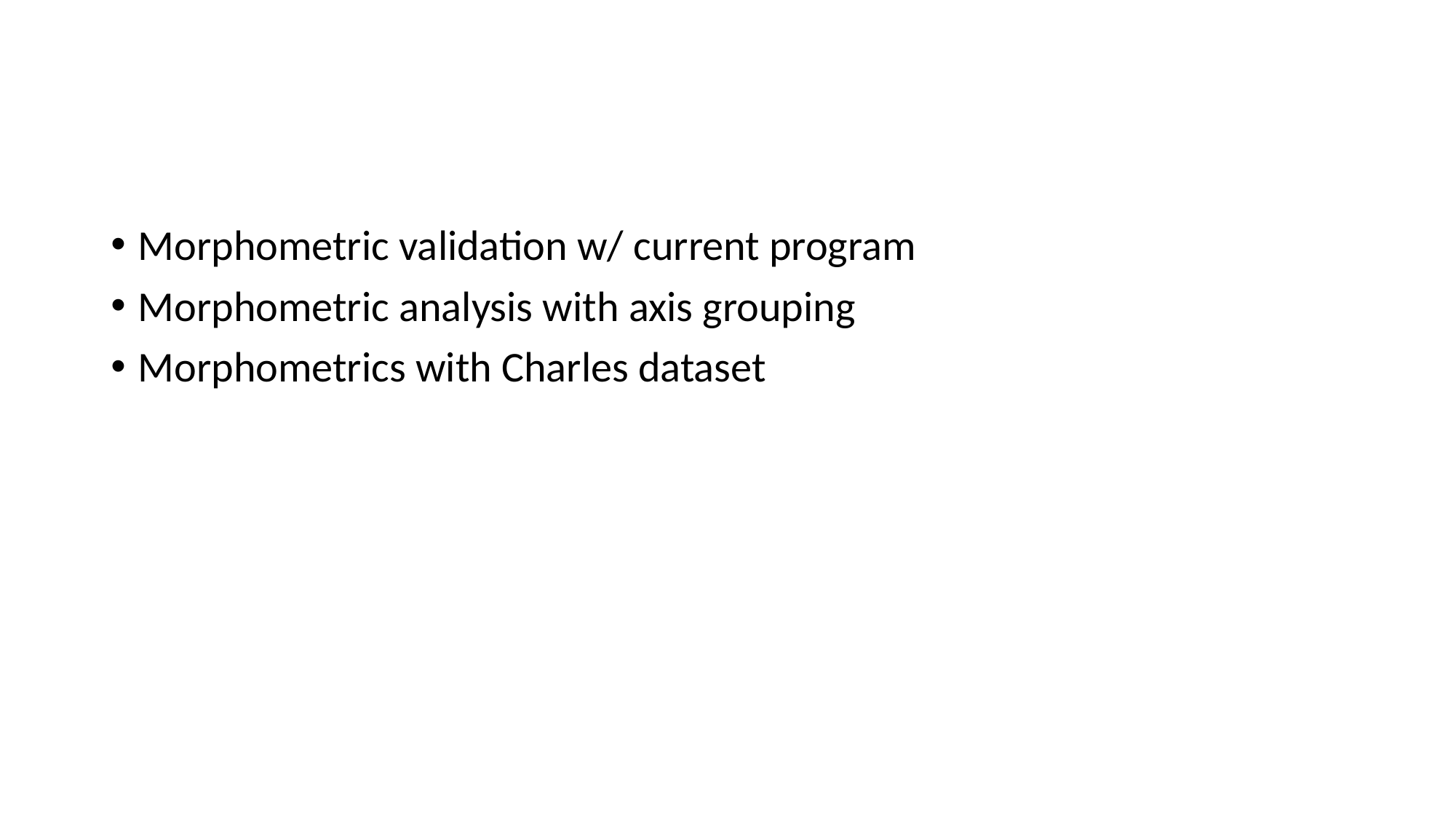

#
Morphometric validation w/ current program
Morphometric analysis with axis grouping
Morphometrics with Charles dataset